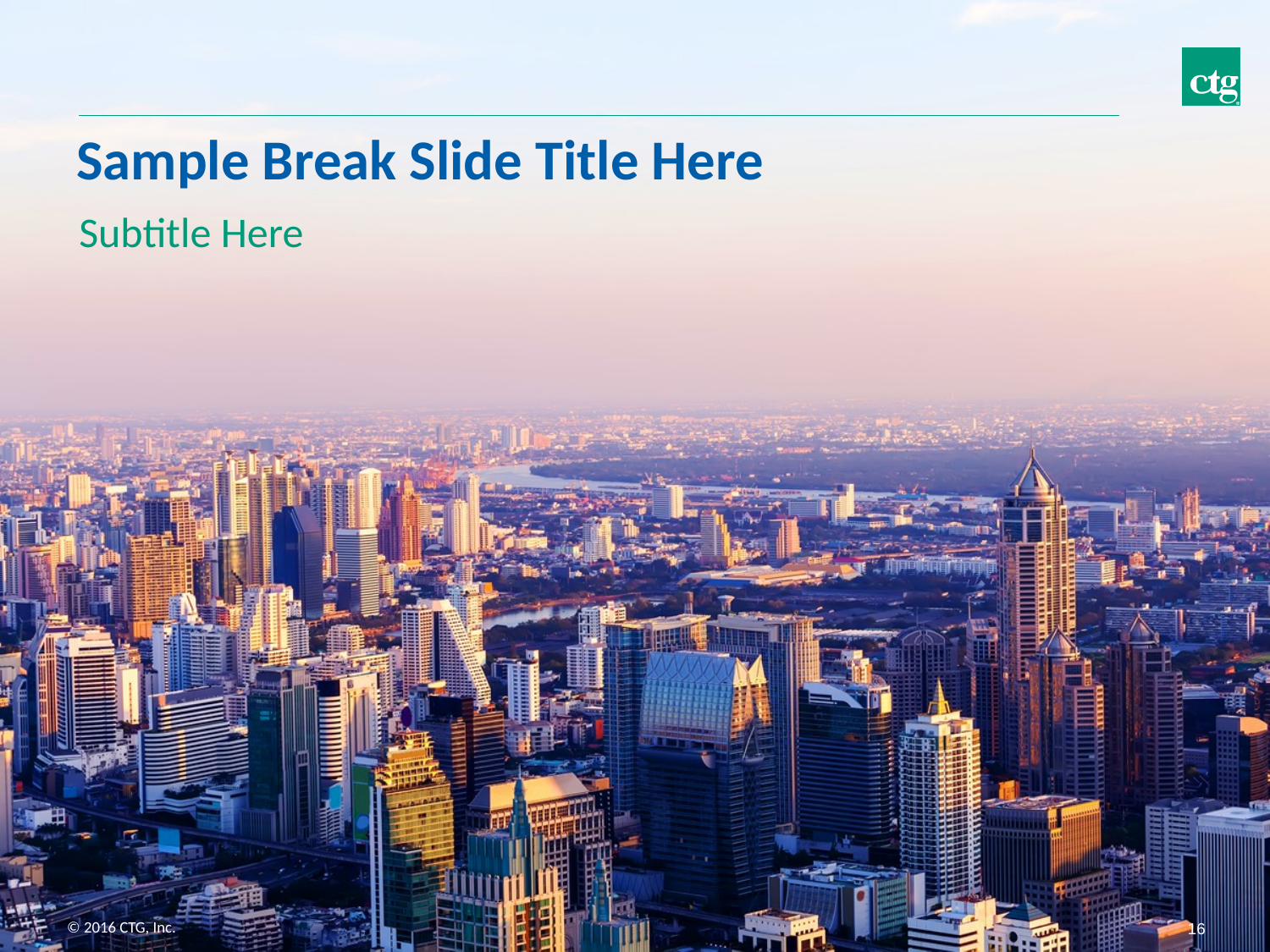

# Sample Break Slide Title Here
Subtitle Here